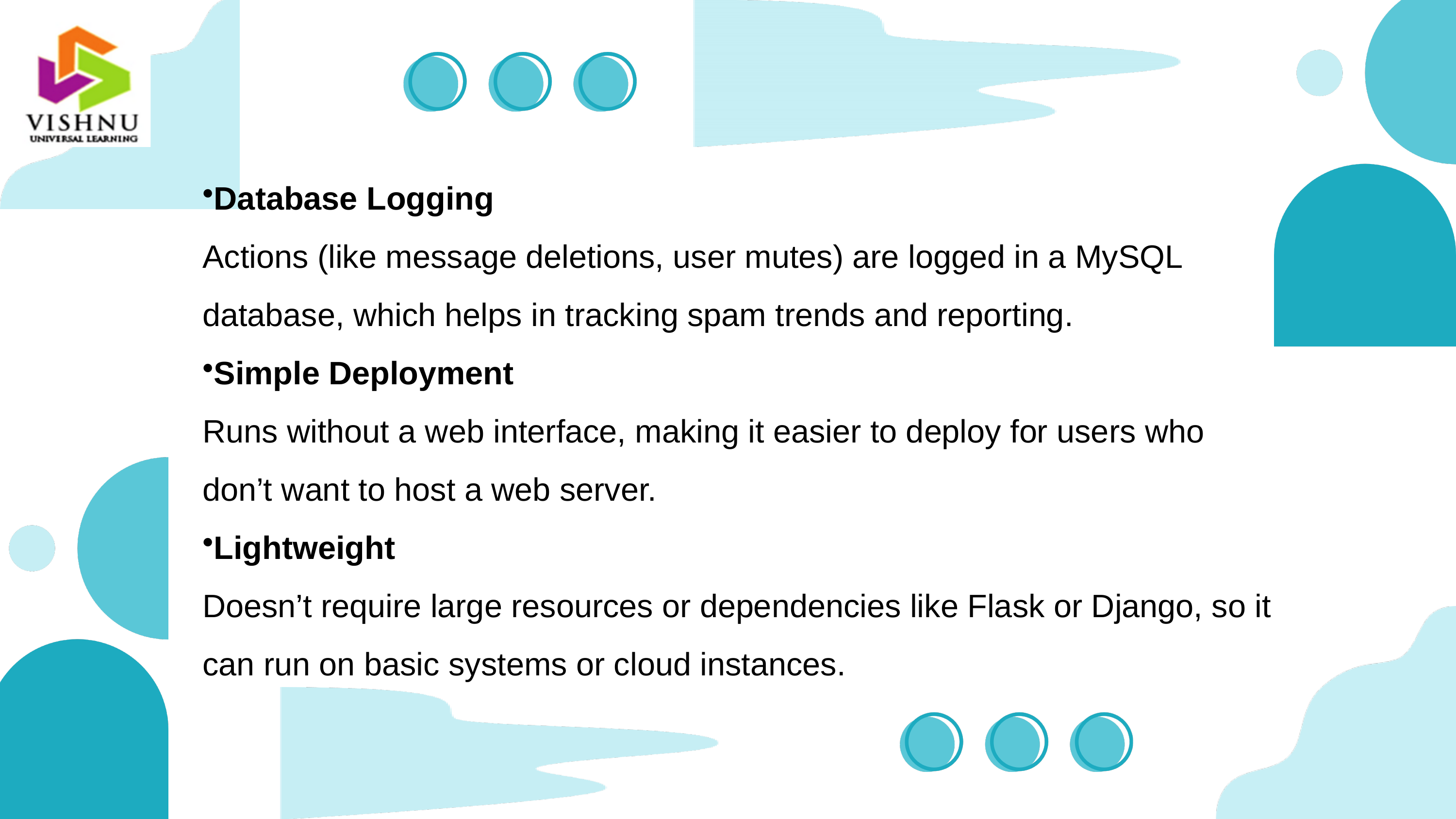

Database Logging
Actions (like message deletions, user mutes) are logged in a MySQL database, which helps in tracking spam trends and reporting.
Simple Deployment
Runs without a web interface, making it easier to deploy for users who don’t want to host a web server.
Lightweight
Doesn’t require large resources or dependencies like Flask or Django, so it can run on basic systems or cloud instances.